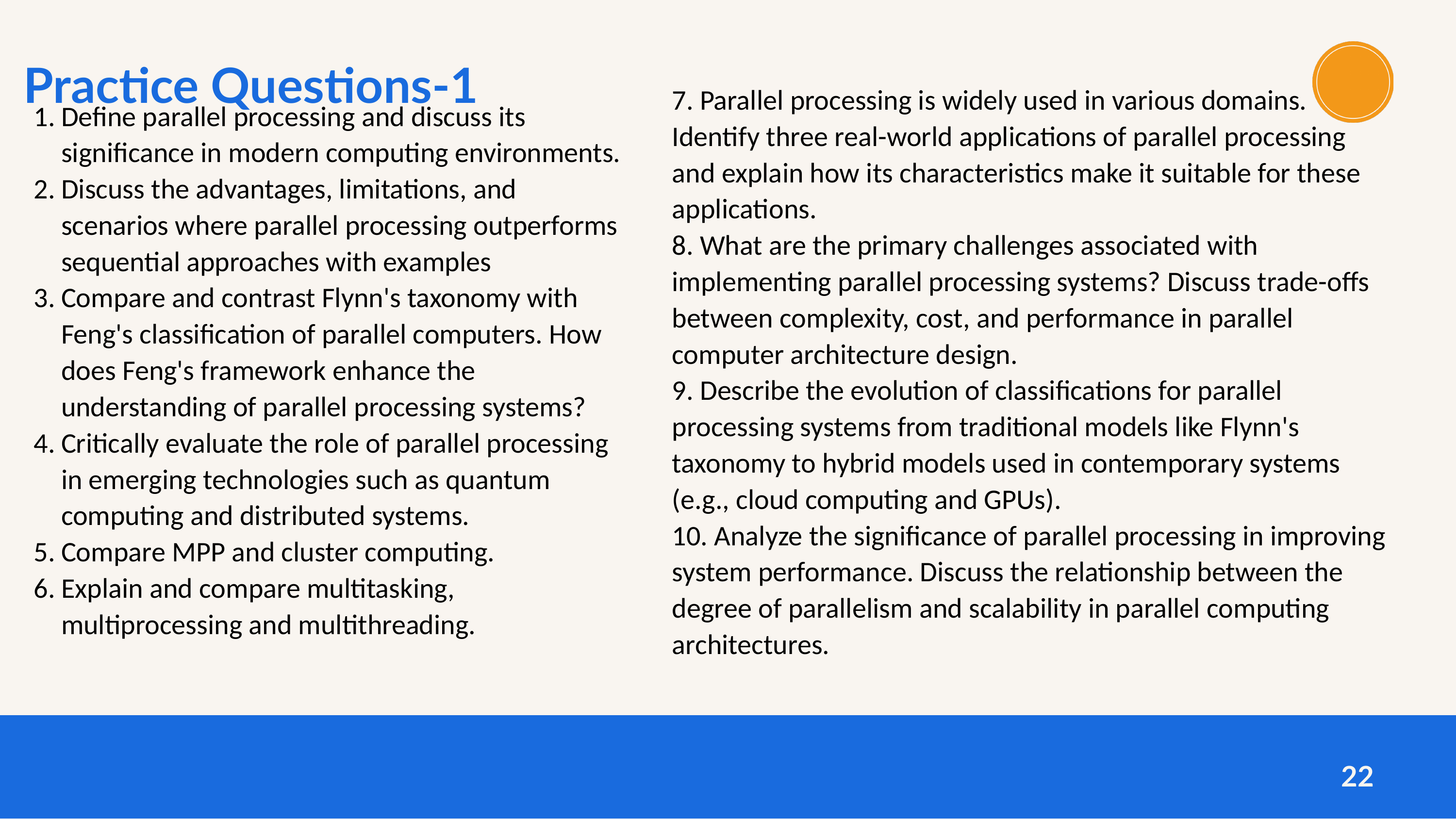

Practice Questions-1

7. Parallel processing is widely used in various domains. Identify three real-world applications of parallel processing and explain how its characteristics make it suitable for these applications.
8. What are the primary challenges associated with implementing parallel processing systems? Discuss trade-offs between complexity, cost, and performance in parallel computer architecture design.
9. Describe the evolution of classifications for parallel processing systems from traditional models like Flynn's taxonomy to hybrid models used in contemporary systems (e.g., cloud computing and GPUs).
10. Analyze the significance of parallel processing in improving system performance. Discuss the relationship between the degree of parallelism and scalability in parallel computing architectures.
Define parallel processing and discuss its significance in modern computing environments.
Discuss the advantages, limitations, and scenarios where parallel processing outperforms sequential approaches with examples
Compare and contrast Flynn's taxonomy with Feng's classification of parallel computers. How does Feng's framework enhance the understanding of parallel processing systems?
Critically evaluate the role of parallel processing in emerging technologies such as quantum computing and distributed systems.
Compare MPP and cluster computing.
Explain and compare multitasking, multiprocessing and multithreading.

22